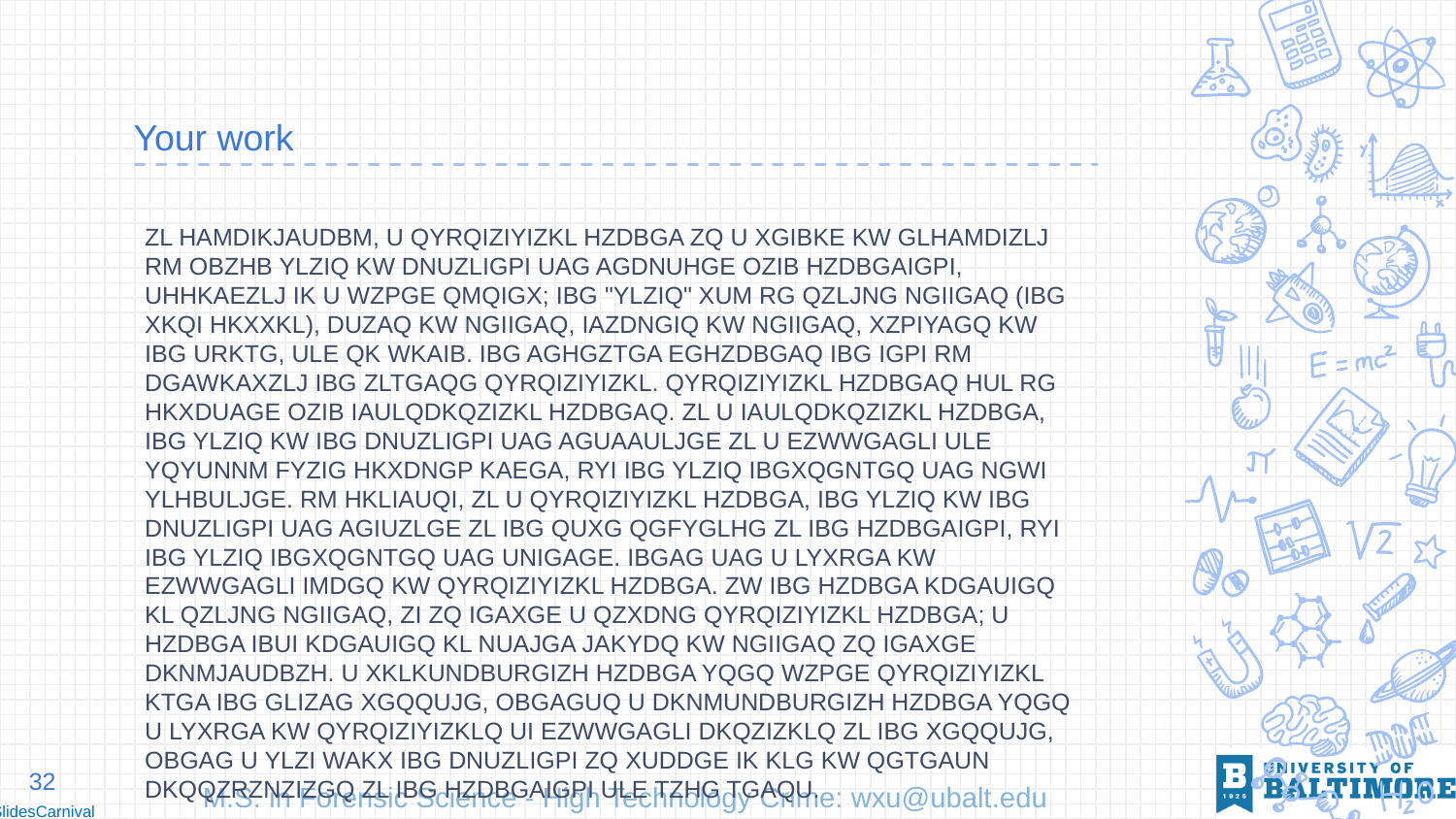

# Your work
ZL HAMDIKJAUDBM, U QYRQIZIYIZKL HZDBGA ZQ U XGIBKE KW GLHAMDIZLJ RM OBZHB YLZIQ KW DNUZLIGPI UAG AGDNUHGE OZIB HZDBGAIGPI, UHHKAEZLJ IK U WZPGE QMQIGX; IBG "YLZIQ" XUM RG QZLJNG NGIIGAQ (IBG XKQI HKXXKL), DUZAQ KW NGIIGAQ, IAZDNGIQ KW NGIIGAQ, XZPIYAGQ KW IBG URKTG, ULE QK WKAIB. IBG AGHGZTGA EGHZDBGAQ IBG IGPI RM DGAWKAXZLJ IBG ZLTGAQG QYRQIZIYIZKL. QYRQIZIYIZKL HZDBGAQ HUL RG HKXDUAGE OZIB IAULQDKQZIZKL HZDBGAQ. ZL U IAULQDKQZIZKL HZDBGA, IBG YLZIQ KW IBG DNUZLIGPI UAG AGUAAULJGE ZL U EZWWGAGLI ULE YQYUNNM FYZIG HKXDNGP KAEGA, RYI IBG YLZIQ IBGXQGNTGQ UAG NGWI YLHBULJGE. RM HKLIAUQI, ZL U QYRQIZIYIZKL HZDBGA, IBG YLZIQ KW IBG DNUZLIGPI UAG AGIUZLGE ZL IBG QUXG QGFYGLHG ZL IBG HZDBGAIGPI, RYI IBG YLZIQ IBGXQGNTGQ UAG UNIGAGE. IBGAG UAG U LYXRGA KW EZWWGAGLI IMDGQ KW QYRQIZIYIZKL HZDBGA. ZW IBG HZDBGA KDGAUIGQ KL QZLJNG NGIIGAQ, ZI ZQ IGAXGE U QZXDNG QYRQIZIYIZKL HZDBGA; U HZDBGA IBUI KDGAUIGQ KL NUAJGA JAKYDQ KW NGIIGAQ ZQ IGAXGE DKNMJAUDBZH. U XKLKUNDBURGIZH HZDBGA YQGQ WZPGE QYRQIZIYIZKL KTGA IBG GLIZAG XGQQUJG, OBGAGUQ U DKNMUNDBURGIZH HZDBGA YQGQ U LYXRGA KW QYRQIZIYIZKLQ UI EZWWGAGLI DKQZIZKLQ ZL IBG XGQQUJG, OBGAG U YLZI WAKX IBG DNUZLIGPI ZQ XUDDGE IK KLG KW QGTGAUN DKQQZRZNZIZGQ ZL IBG HZDBGAIGPI ULE TZHG TGAQU.
32